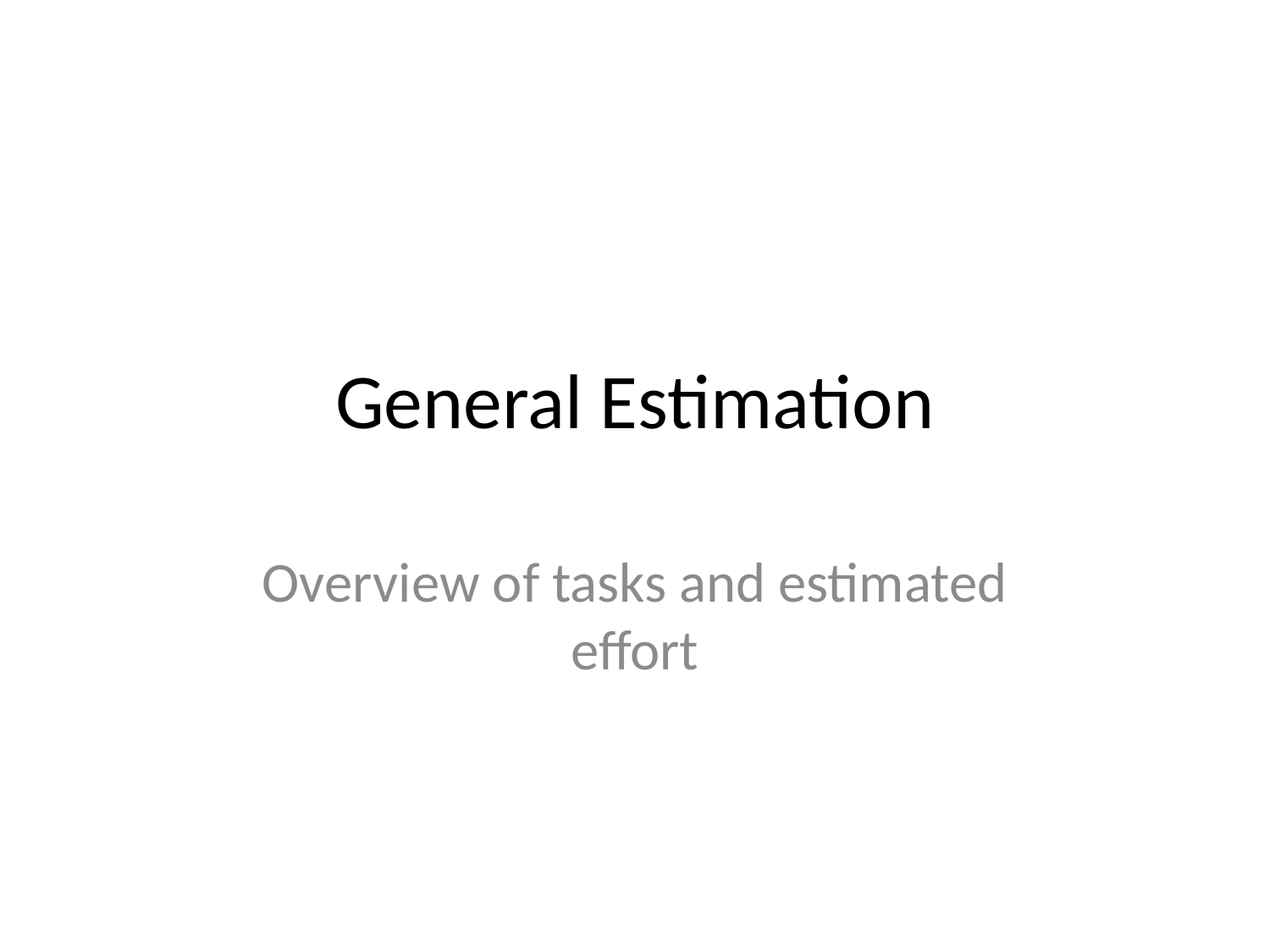

# General Estimation
Overview of tasks and estimated effort